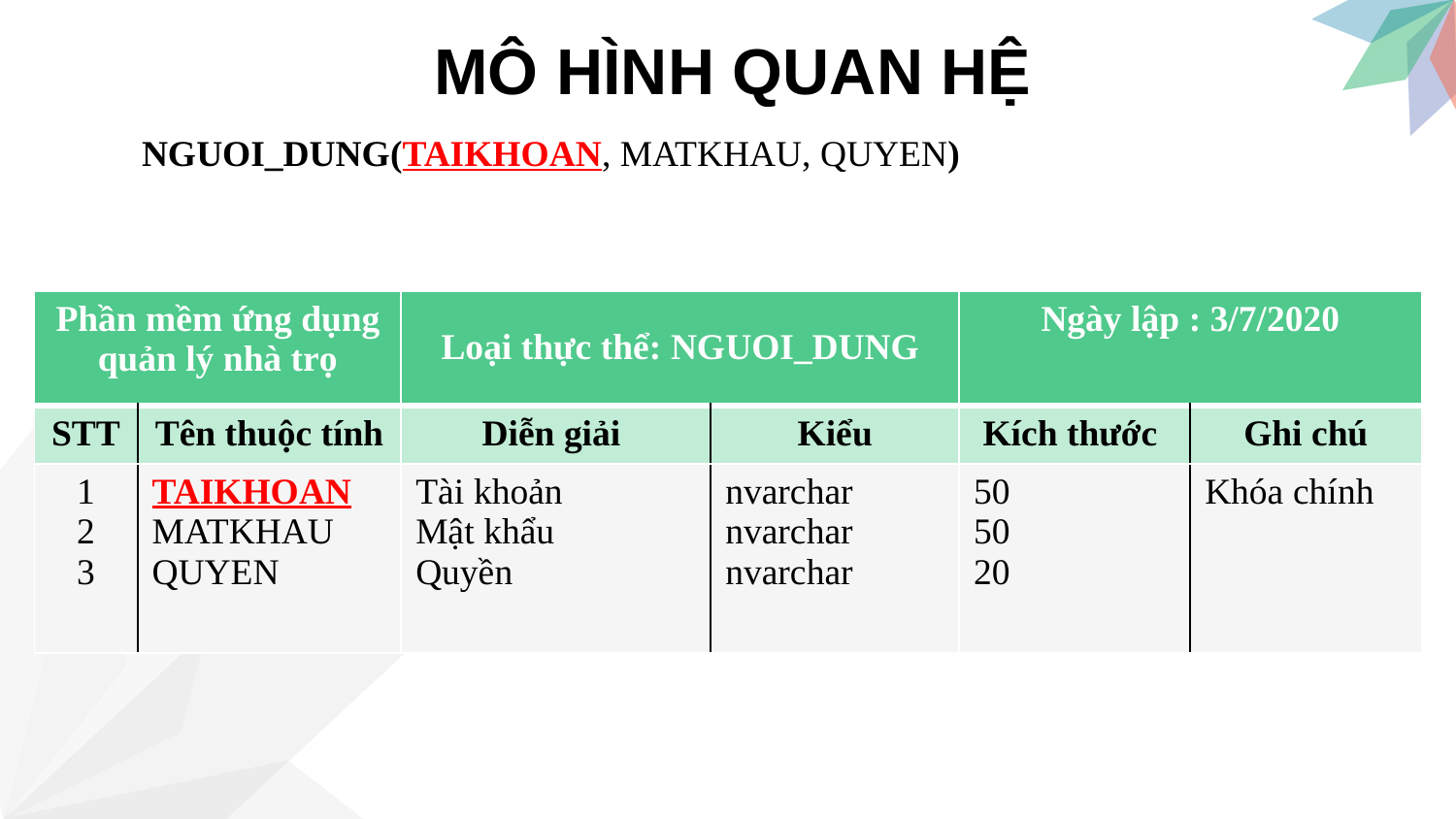

MÔ HÌNH QUAN HỆ
NGUOI_DUNG(TAIKHOAN, MATKHAU, QUYEN)

| Phần mềm ứng dụng quản lý nhà trọ |  | Loại thực thể: NGUOI\_DUNG |  | Ngày lập : 3/7/2020 |  |
| --- | --- | --- | --- | --- | --- |
| STT | Tên thuộc tính | Diễn giải | Kiểu | Kích thước | Ghi chú |
| 1 2 3 | TAIKHOAN MATKHAU QUYEN | Tài khoản Mật khẩu Quyền | nvarchar nvarchar nvarchar | 50 50 20 | Khóa chính |